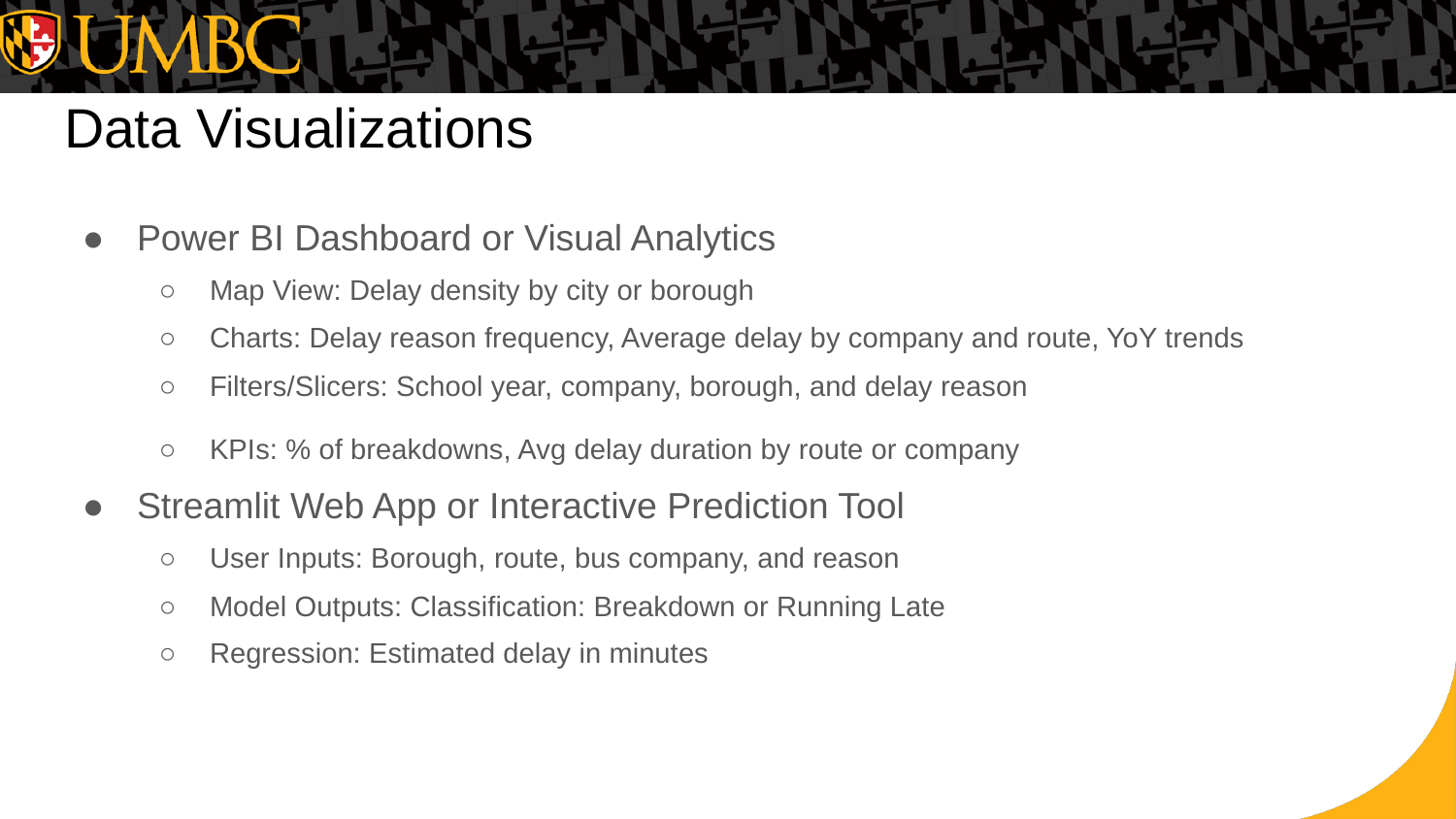

# Data Visualizations
Power BI Dashboard or Visual Analytics
Map View: Delay density by city or borough
Charts: Delay reason frequency, Average delay by company and route, YoY trends
Filters/Slicers: School year, company, borough, and delay reason
KPIs: % of breakdowns, Avg delay duration by route or company
Streamlit Web App or Interactive Prediction Tool
User Inputs: Borough, route, bus company, and reason
Model Outputs: Classification: Breakdown or Running Late
Regression: Estimated delay in minutes